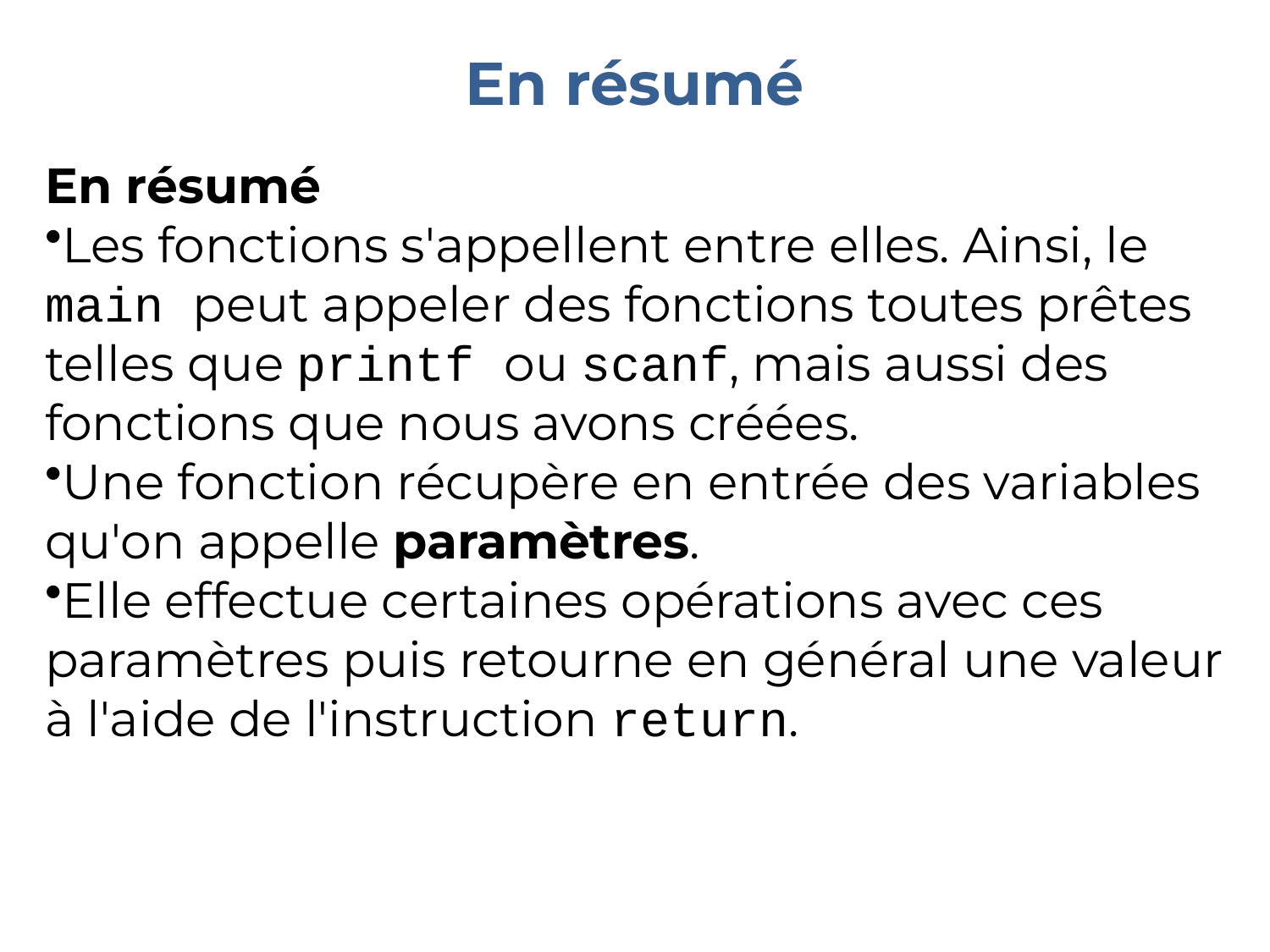

# En résumé
En résumé
Les fonctions s'appellent entre elles. Ainsi, le main peut appeler des fonctions toutes prêtes telles que printf ou scanf, mais aussi des fonctions que nous avons créées.
Une fonction récupère en entrée des variables qu'on appelle paramètres.
Elle effectue certaines opérations avec ces paramètres puis retourne en général une valeur à l'aide de l'instruction return.